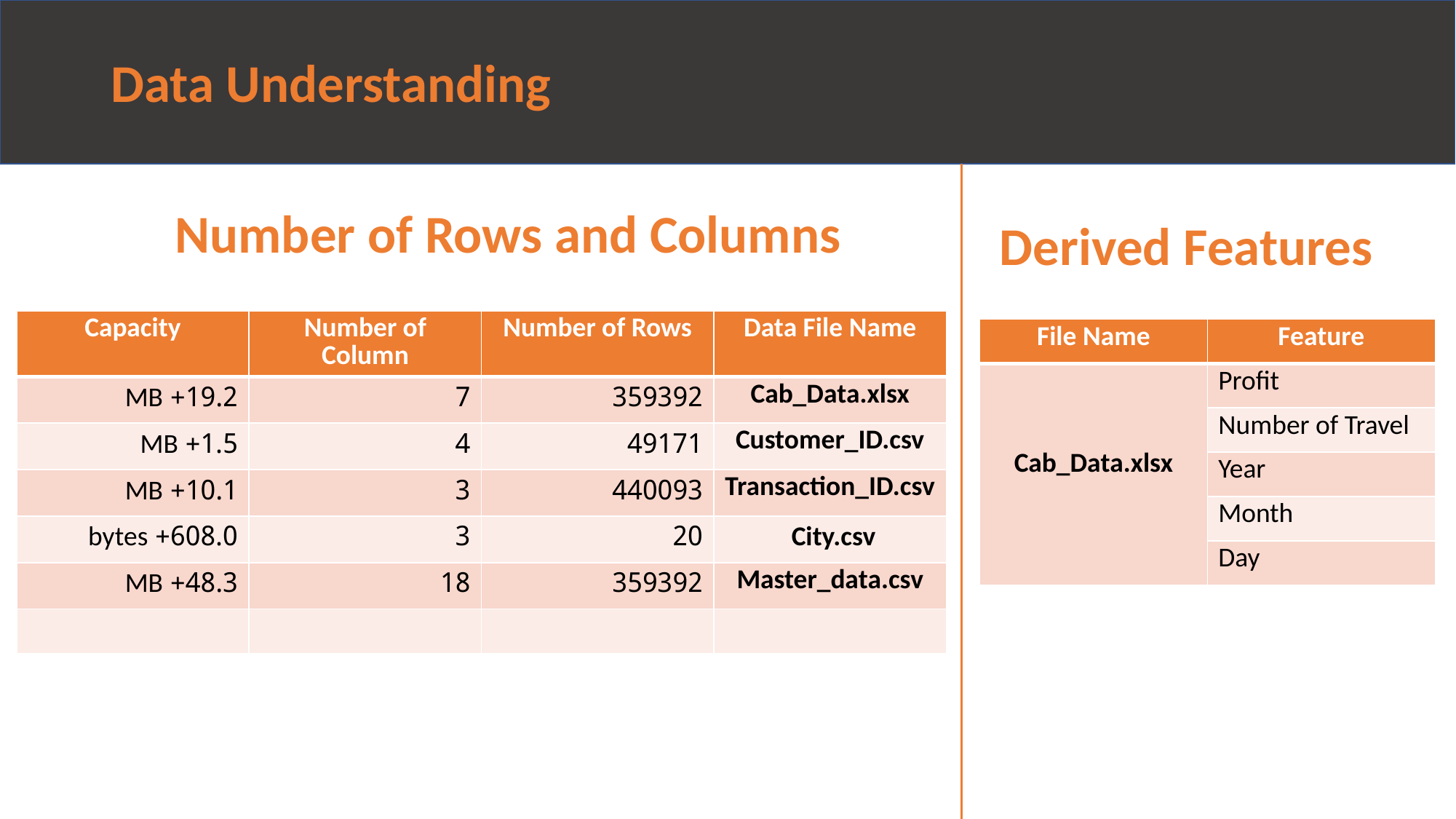

# Data Understanding
Number of Rows and Columns

Derived Features

| Capacity | Number of Column | Number of Rows | Data File Name |
| --- | --- | --- | --- |
| 19.2+ MB | 7 | 359392 | Cab\_Data.xlsx |
| 1.5+ MB | 4 | 49171 | Customer\_ID.csv |
| 10.1+ MB | 3 | 440093 | Transaction\_ID.csv |
| 608.0+ bytes | 3 | 20 | City.csv |
| 48.3+ MB | 18 | 359392 | Master\_data.csv |
|  |  |  |  |
| File Name | Feature |
| --- | --- |
| Cab\_Data.xlsx | Profit |
|  | Number of Travel |
|  | Year |
|  | Month |
|  | Day |